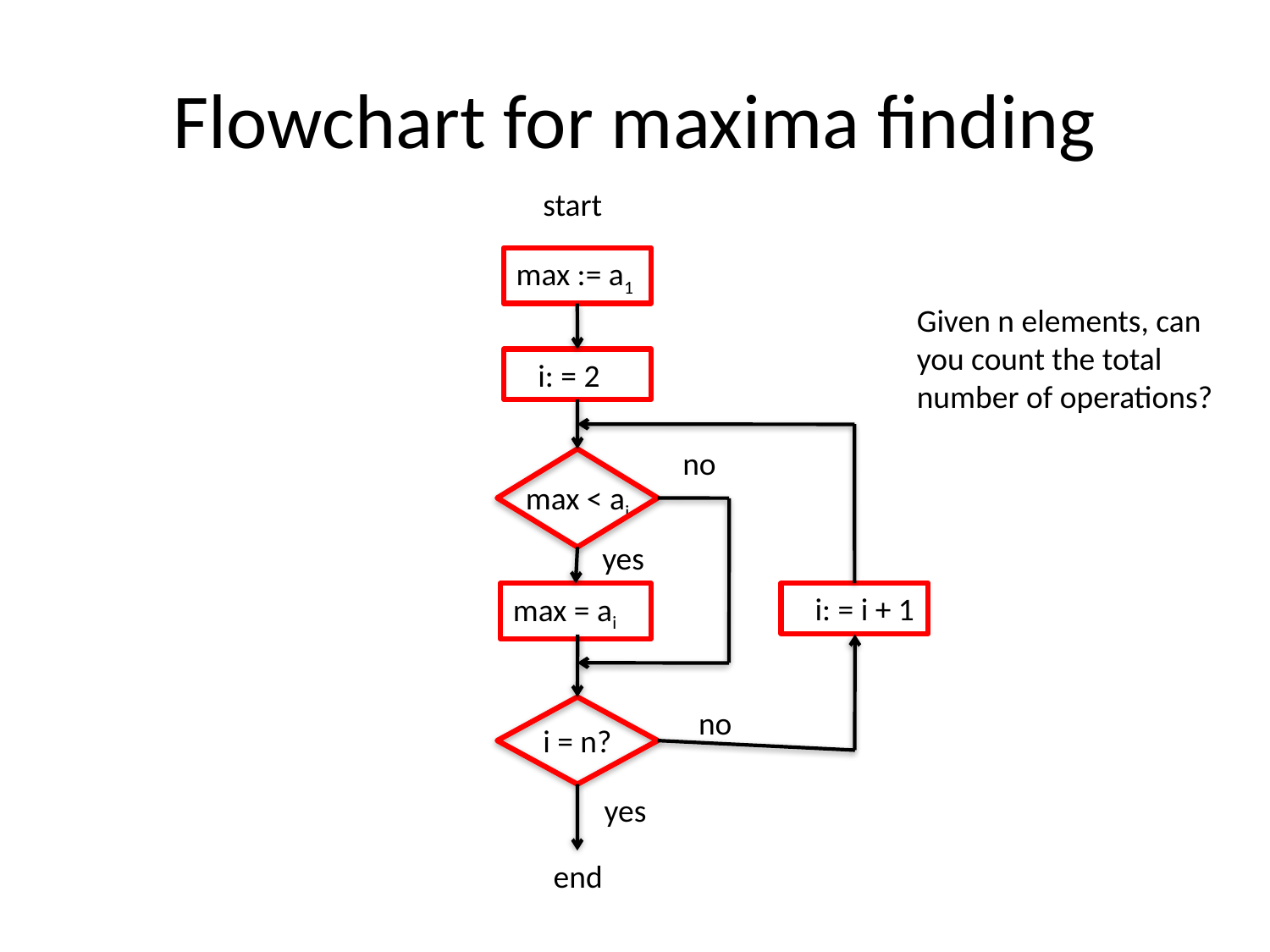

# Flowchart for maxima finding
start
max := a1
Given n elements, can you count the total
number of operations?
   i: = 2
no

max < ai
yes
   i: = i + 1
max = ai

no
i = n?
yes
end